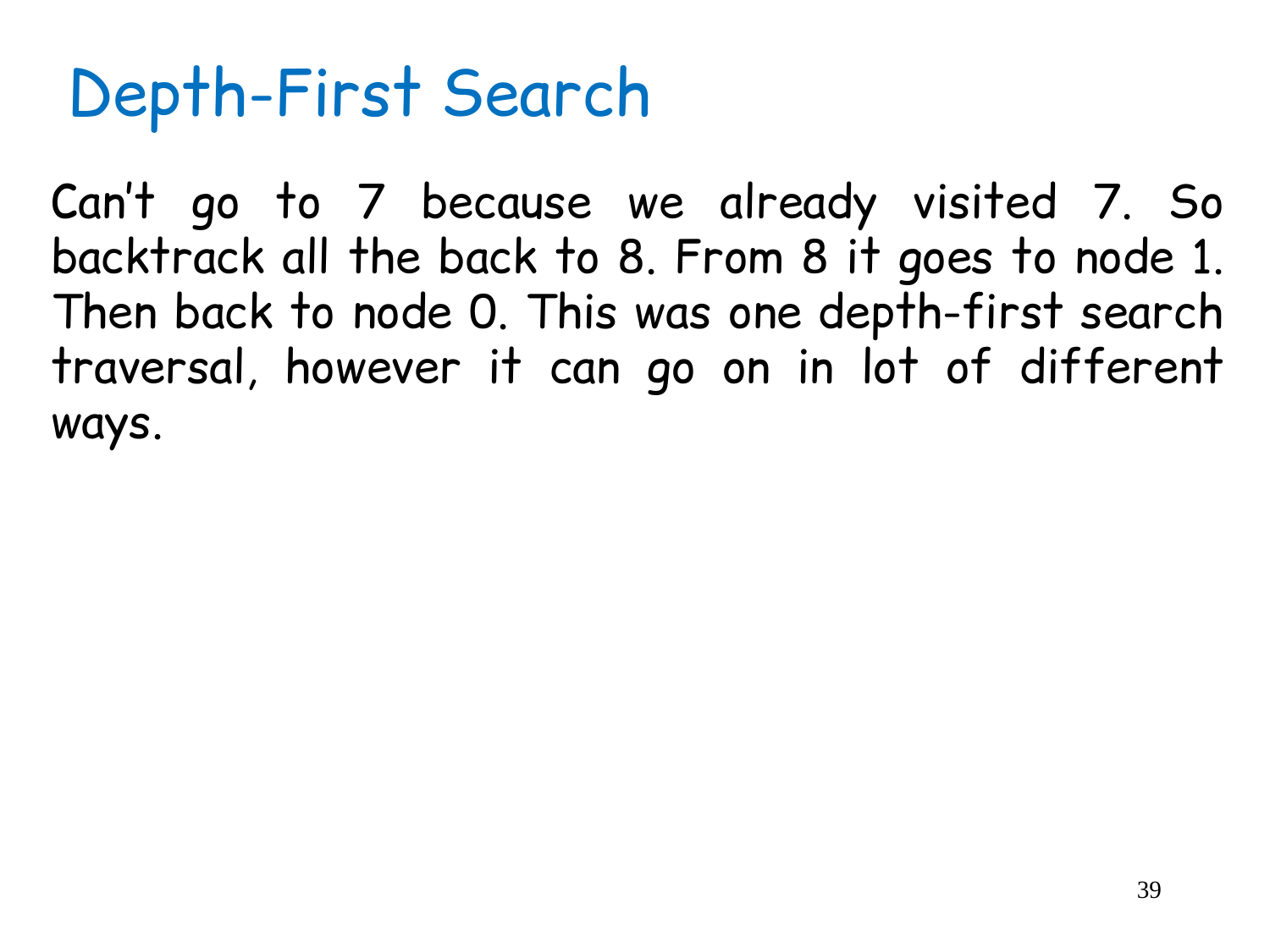

Depth-First Search
Can’t go to 7 because we already visited 7. So backtrack all the back to 8. From 8 it goes to node 1. Then back to node 0. This was one depth-first search traversal, however it can go on in lot of different ways.
39